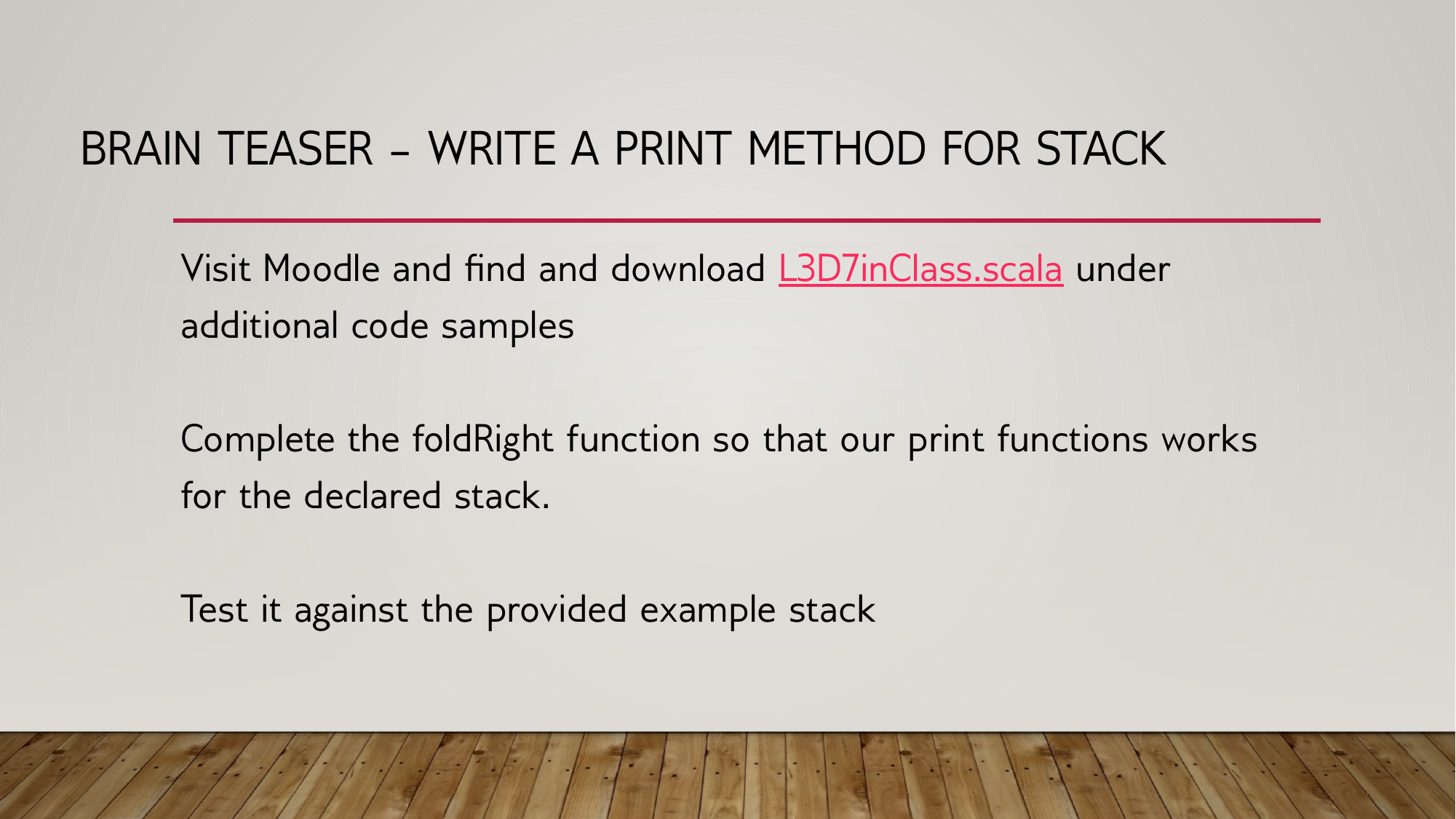

# Brain Teaser – write a print method for Stack
Visit Moodle and find and download L3D7inClass.scala under additional code samples

Complete the foldRight function so that our print functions works for the declared stack.

Test it against the provided example stack